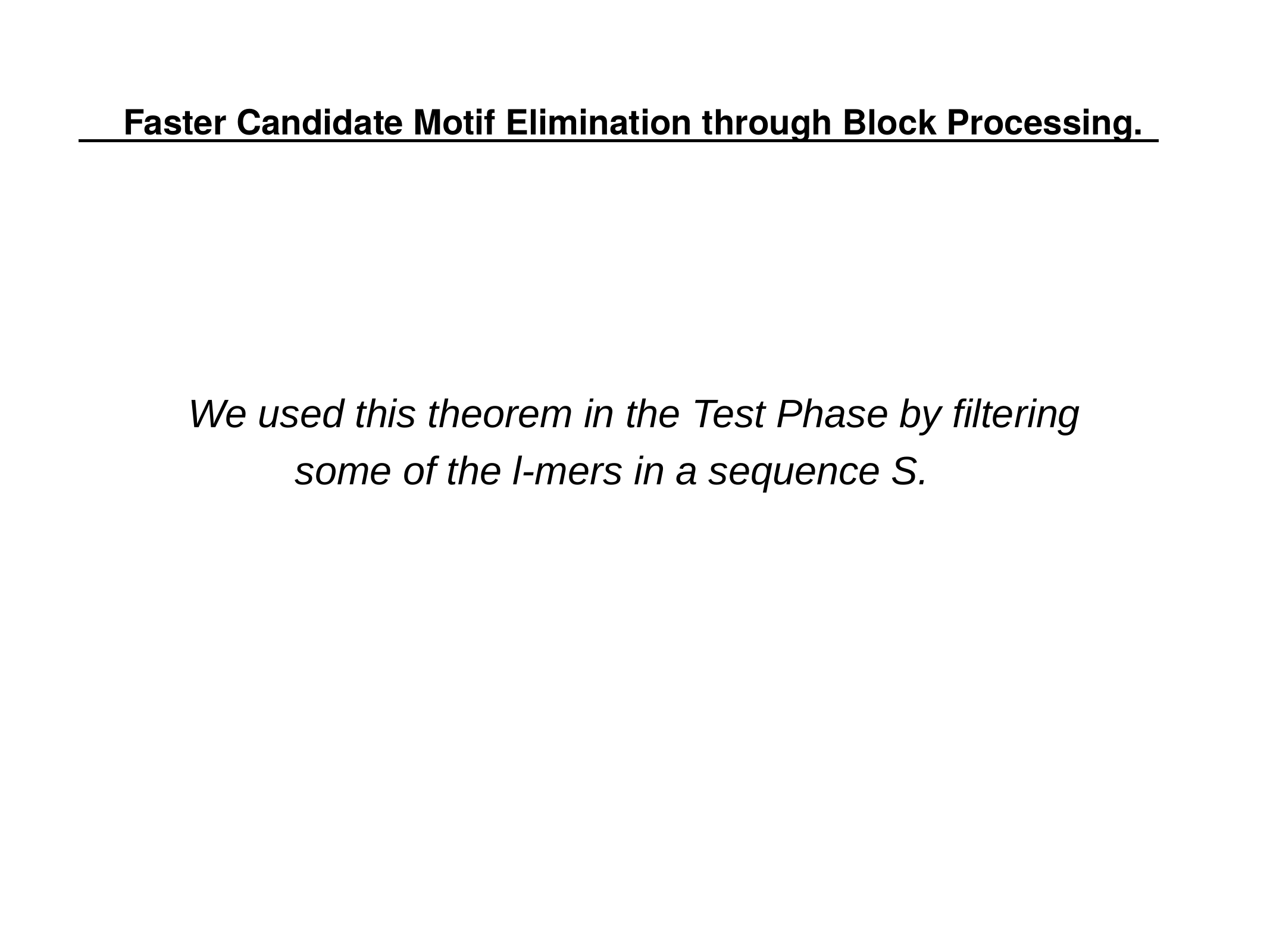

Faster Candidate Motif Elimination through Block Processing.

We used this theorem in the Test Phase by filtering some of the l-mers in a sequence S.